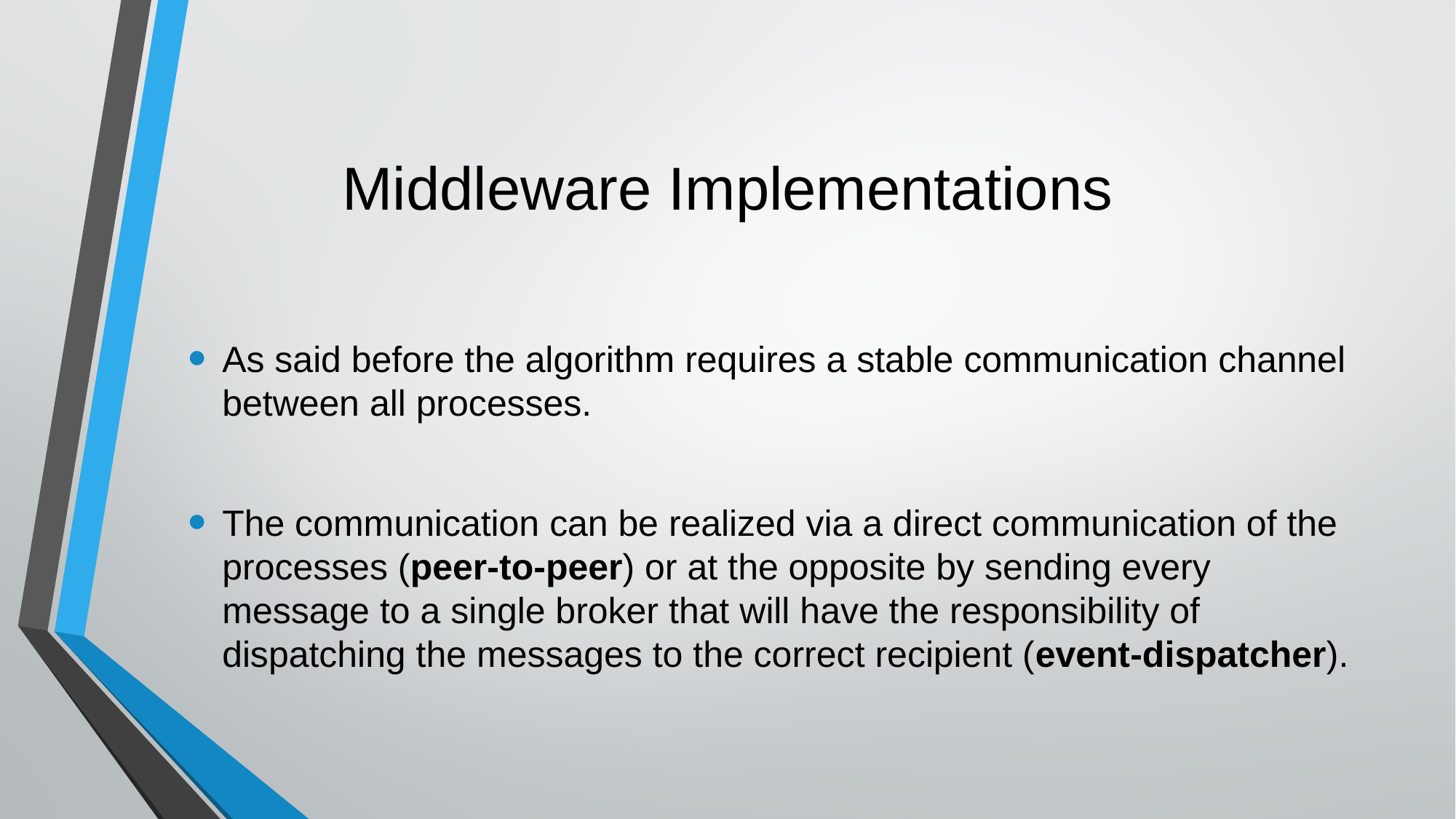

# Middleware Implementations
As said before the algorithm requires a stable communication channel between all processes.

The communication can be realized via a direct communication of the processes (peer-to-peer) or at the opposite by sending every message to a single broker that will have the responsibility of dispatching the messages to the correct recipient (event-dispatcher).